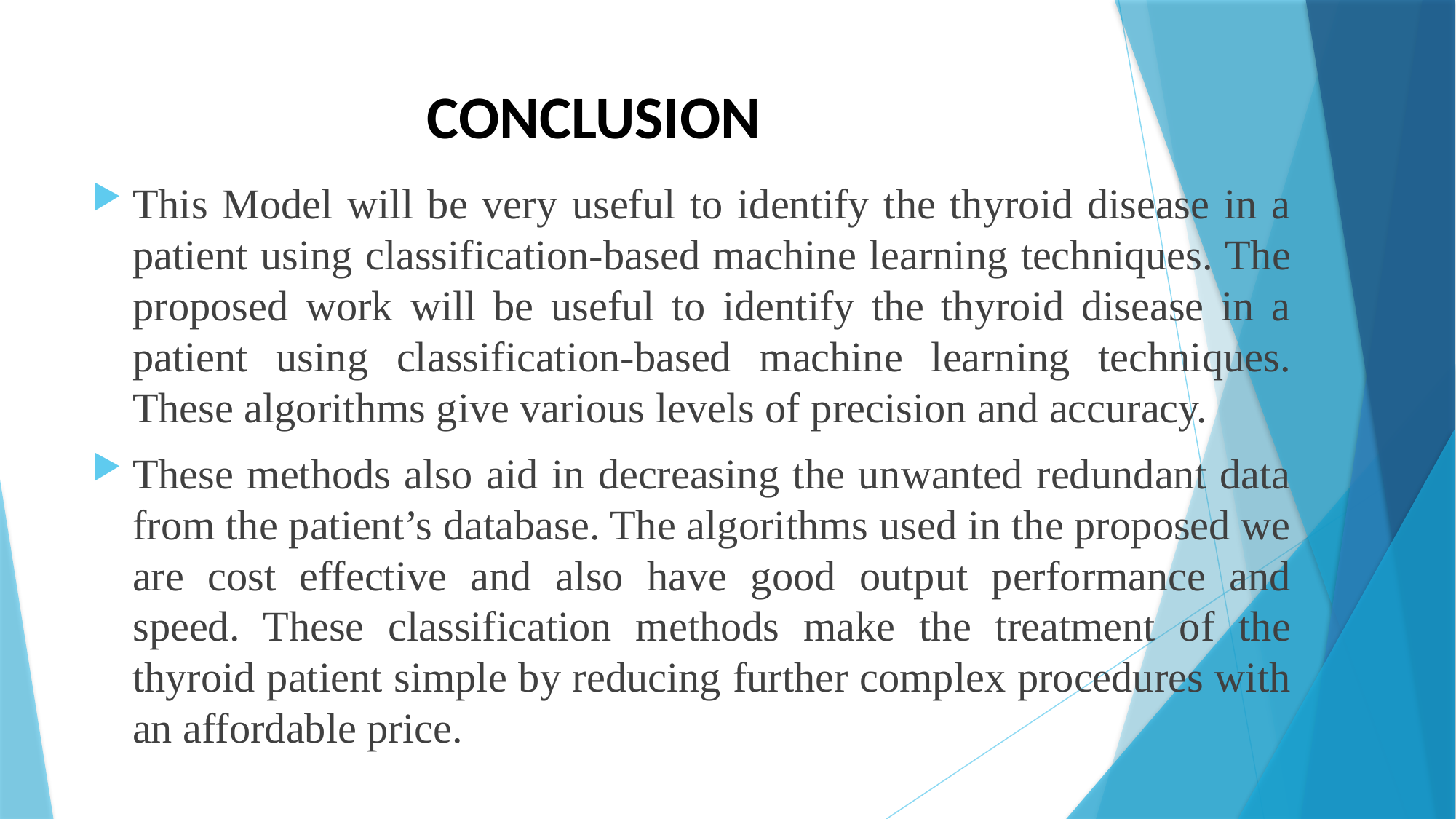

# CONCLUSION
This Model will be very useful to identify the thyroid disease in a patient using classification-based machine learning techniques. The proposed work will be useful to identify the thyroid disease in a patient using classification-based machine learning techniques. These algorithms give various levels of precision and accuracy.
These methods also aid in decreasing the unwanted redundant data from the patient’s database. The algorithms used in the proposed we are cost effective and also have good output performance and speed. These classification methods make the treatment of the thyroid patient simple by reducing further complex procedures with an affordable price.